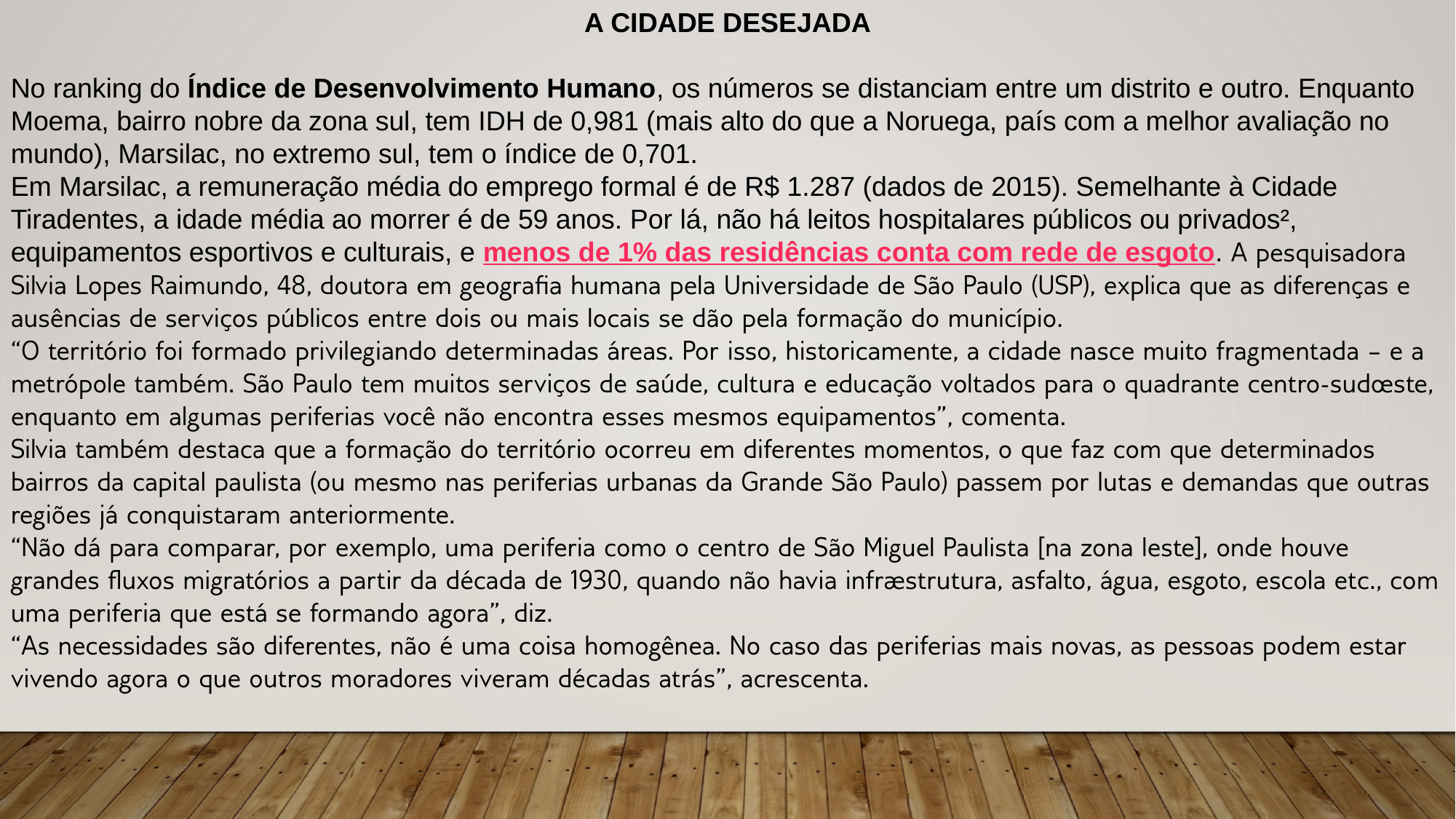

A CIDADE DESEJADA

No ranking do Índice de Desenvolvimento Humano, os números se distanciam entre um distrito e outro. Enquanto Moema, bairro nobre da zona sul, tem IDH de 0,981 (mais alto do que a Noruega, país com a melhor avaliação no mundo), Marsilac, no extremo sul, tem o índice de 0,701.
Em Marsilac, a remuneração média do emprego formal é de R$ 1.287 (dados de 2015). Semelhante à Cidade Tiradentes, a idade média ao morrer é de 59 anos. Por lá, não há leitos hospitalares públicos ou privados², equipamentos esportivos e culturais, e menos de 1% das residências conta com rede de esgoto. A pesquisadora Silvia Lopes Raimundo, 48, doutora em geografia humana pela Universidade de São Paulo (USP), explica que as diferenças e ausências de serviços públicos entre dois ou mais locais se dão pela formação do município.
“O território foi formado privilegiando determinadas áreas. Por isso, historicamente, a cidade nasce muito fragmentada – e a metrópole também. São Paulo tem muitos serviços de saúde, cultura e educação voltados para o quadrante centro-sudoeste, enquanto em algumas periferias você não encontra esses mesmos equipamentos”, comenta.
Silvia também destaca que a formação do território ocorreu em diferentes momentos, o que faz com que determinados bairros da capital paulista (ou mesmo nas periferias urbanas da Grande São Paulo) passem por lutas e demandas que outras regiões já conquistaram anteriormente.
“Não dá para comparar, por exemplo, uma periferia como o centro de São Miguel Paulista [na zona leste], onde houve grandes fluxos migratórios a partir da década de 1930, quando não havia infraestrutura, asfalto, água, esgoto, escola etc., com uma periferia que está se formando agora”, diz.
“As necessidades são diferentes, não é uma coisa homogênea. No caso das periferias mais novas, as pessoas podem estar vivendo agora o que outros moradores viveram décadas atrás”, acrescenta.